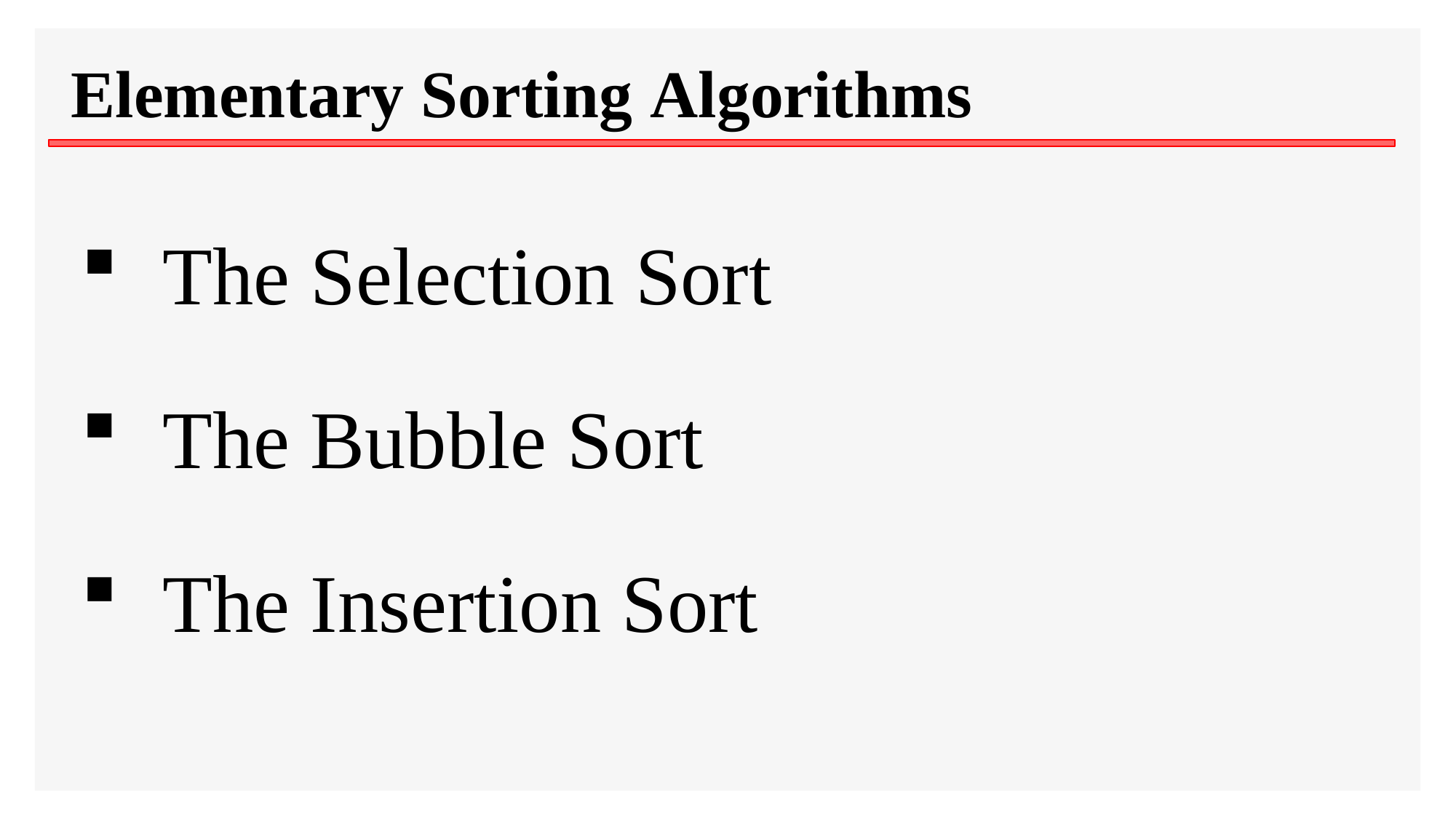

# Elementary Sorting Algorithms
The Selection Sort
The Bubble Sort
The Insertion Sort